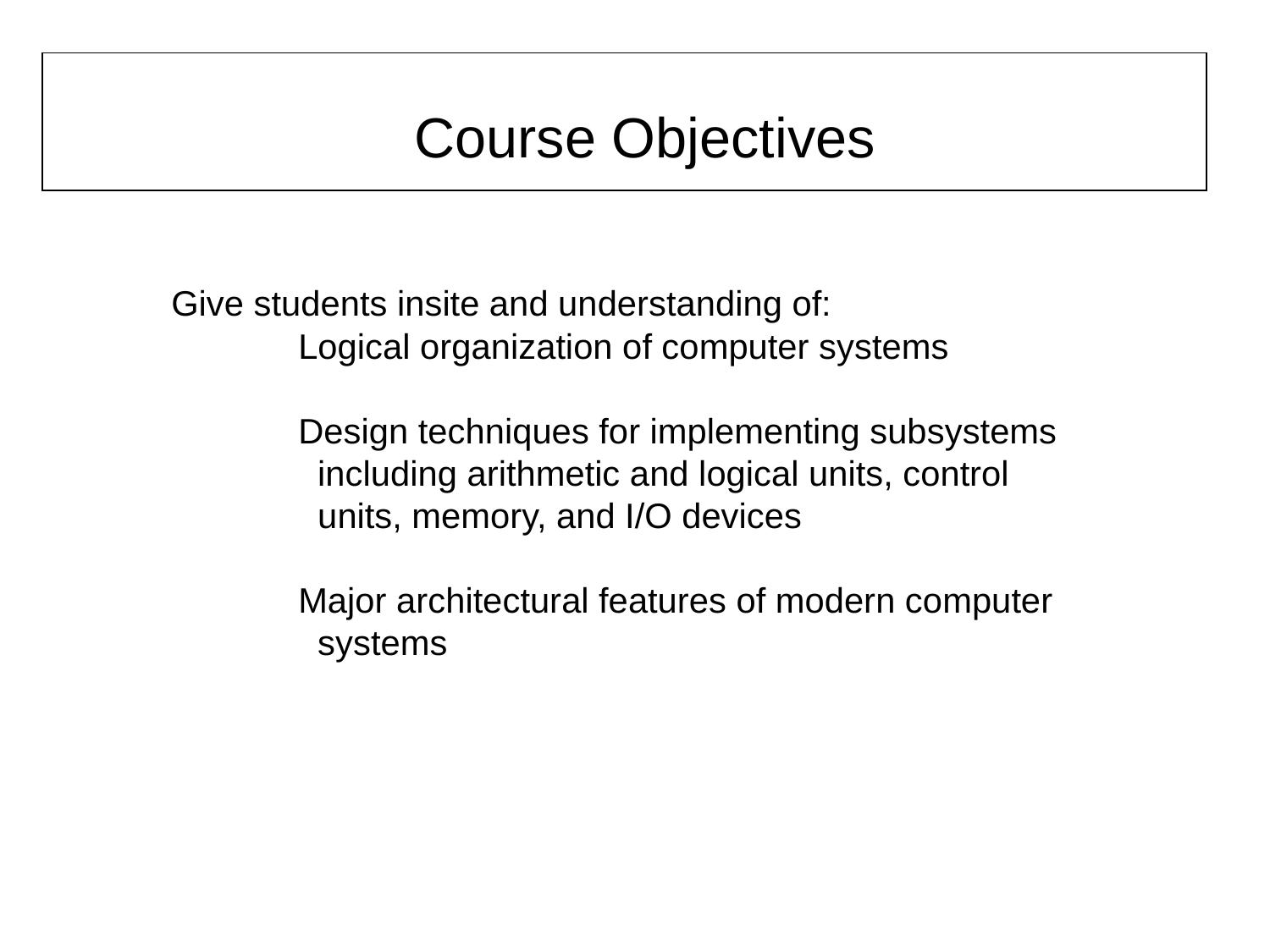

Course Objectives
Give students insite and understanding of:
	Logical organization of computer systems

	Design techniques for implementing subsystems
	  including arithmetic and logical units, control
	  units, memory, and I/O devices

	Major architectural features of modern computer
	  systems